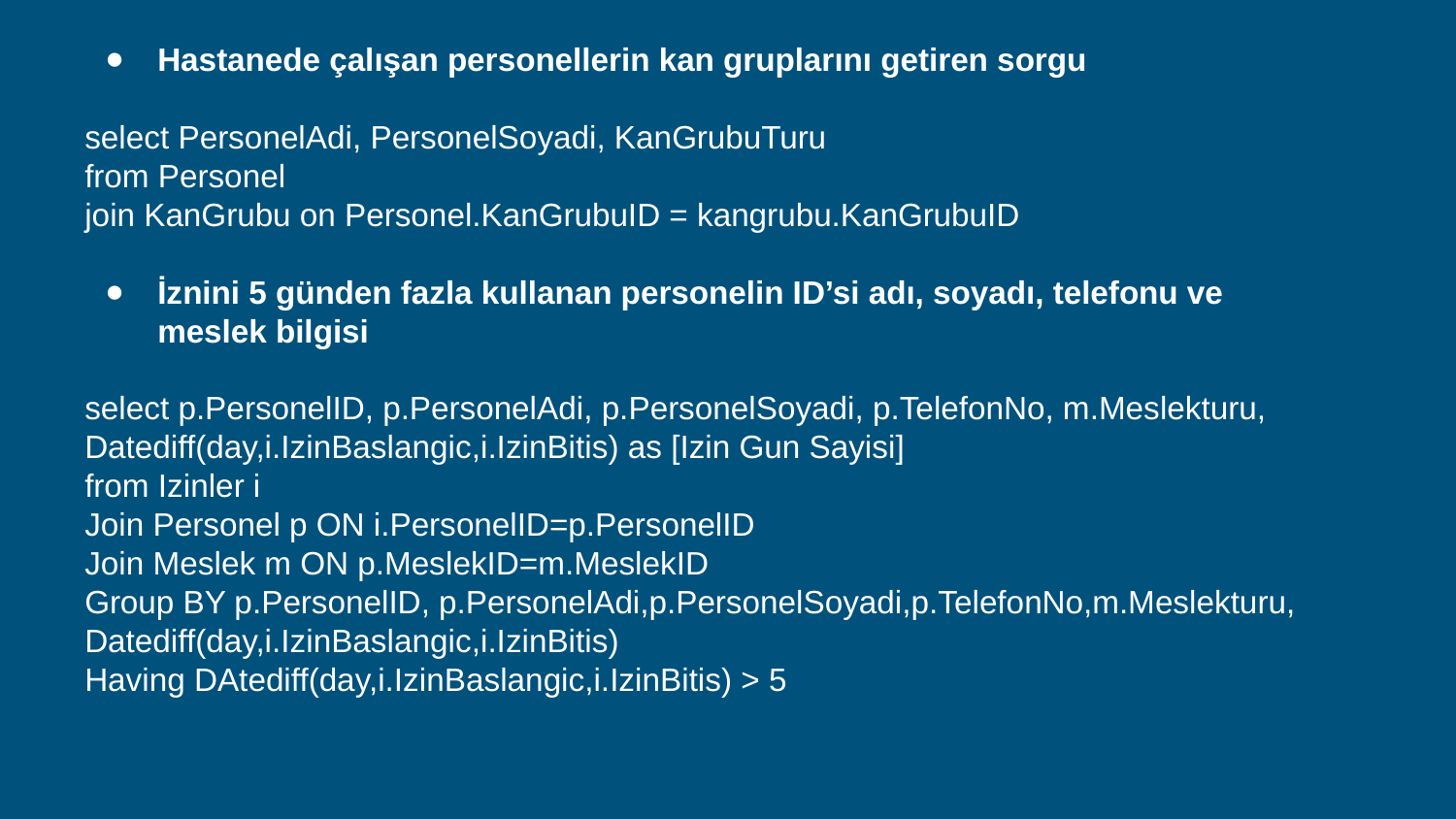

Hastanede çalışan personellerin kan gruplarını getiren sorgu

select PersonelAdi, PersonelSoyadi, KanGrubuTuru
from Personel
join KanGrubu on Personel.KanGrubuID = kangrubu.KanGrubuID

İznini 5 günden fazla kullanan personelin ID’si adı, soyadı, telefonu ve  meslek bilgisi

select p.PersonelID, p.PersonelAdi, p.PersonelSoyadi, p.TelefonNo, m.Meslekturu, Datediff(day,i.IzinBaslangic,i.IzinBitis) as [Izin Gun Sayisi]
from Izinler i
Join Personel p ON i.PersonelID=p.PersonelID
Join Meslek m ON p.MeslekID=m.MeslekID
Group BY p.PersonelID, p.PersonelAdi,p.PersonelSoyadi,p.TelefonNo,m.Meslekturu, Datediff(day,i.IzinBaslangic,i.IzinBitis)
Having DAtediff(day,i.IzinBaslangic,i.IzinBitis) > 5